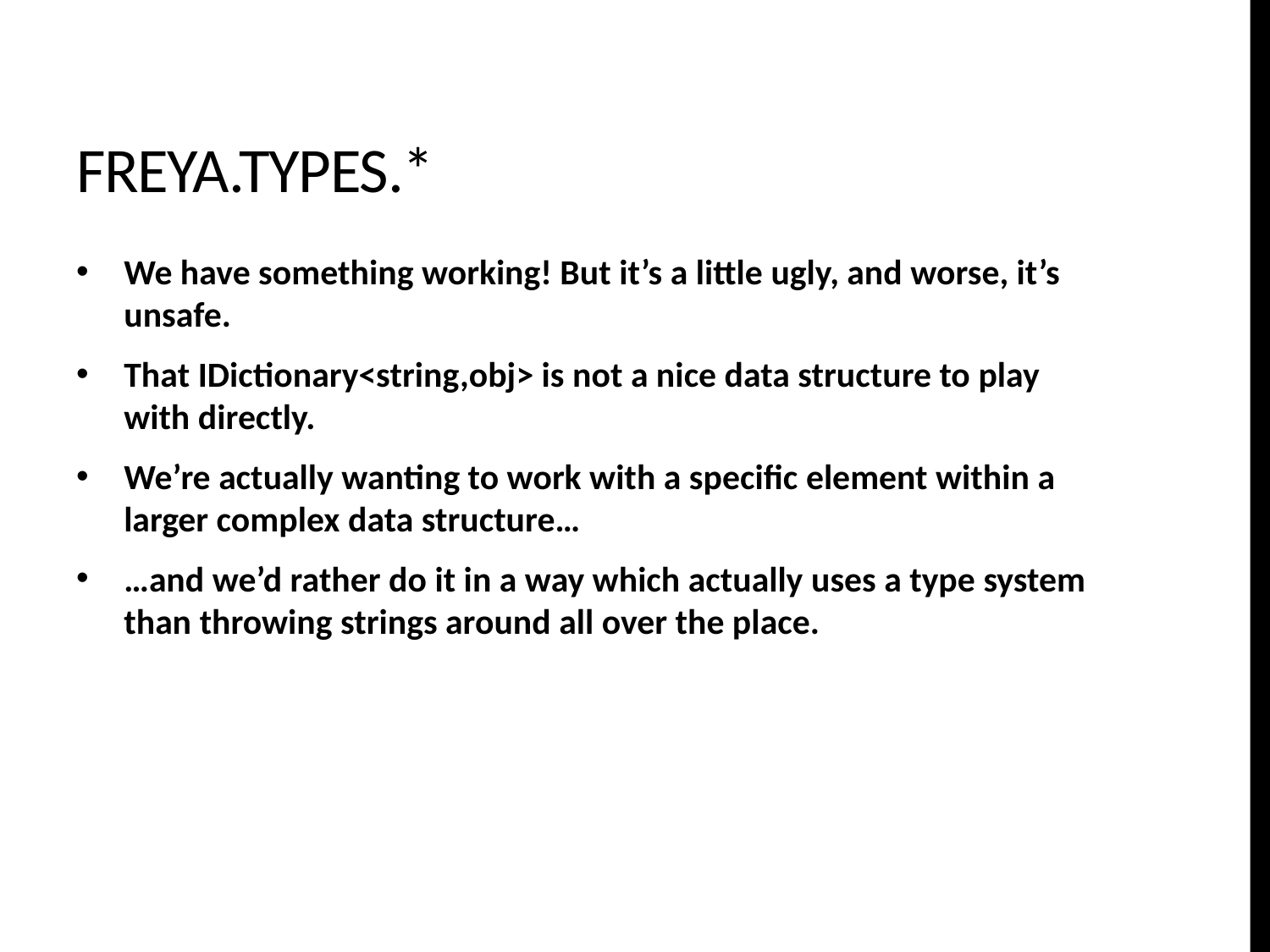

# Freya.types.*
We have something working! But it’s a little ugly, and worse, it’s unsafe.
That IDictionary<string,obj> is not a nice data structure to play with directly.
We’re actually wanting to work with a specific element within a larger complex data structure…
…and we’d rather do it in a way which actually uses a type system than throwing strings around all over the place.